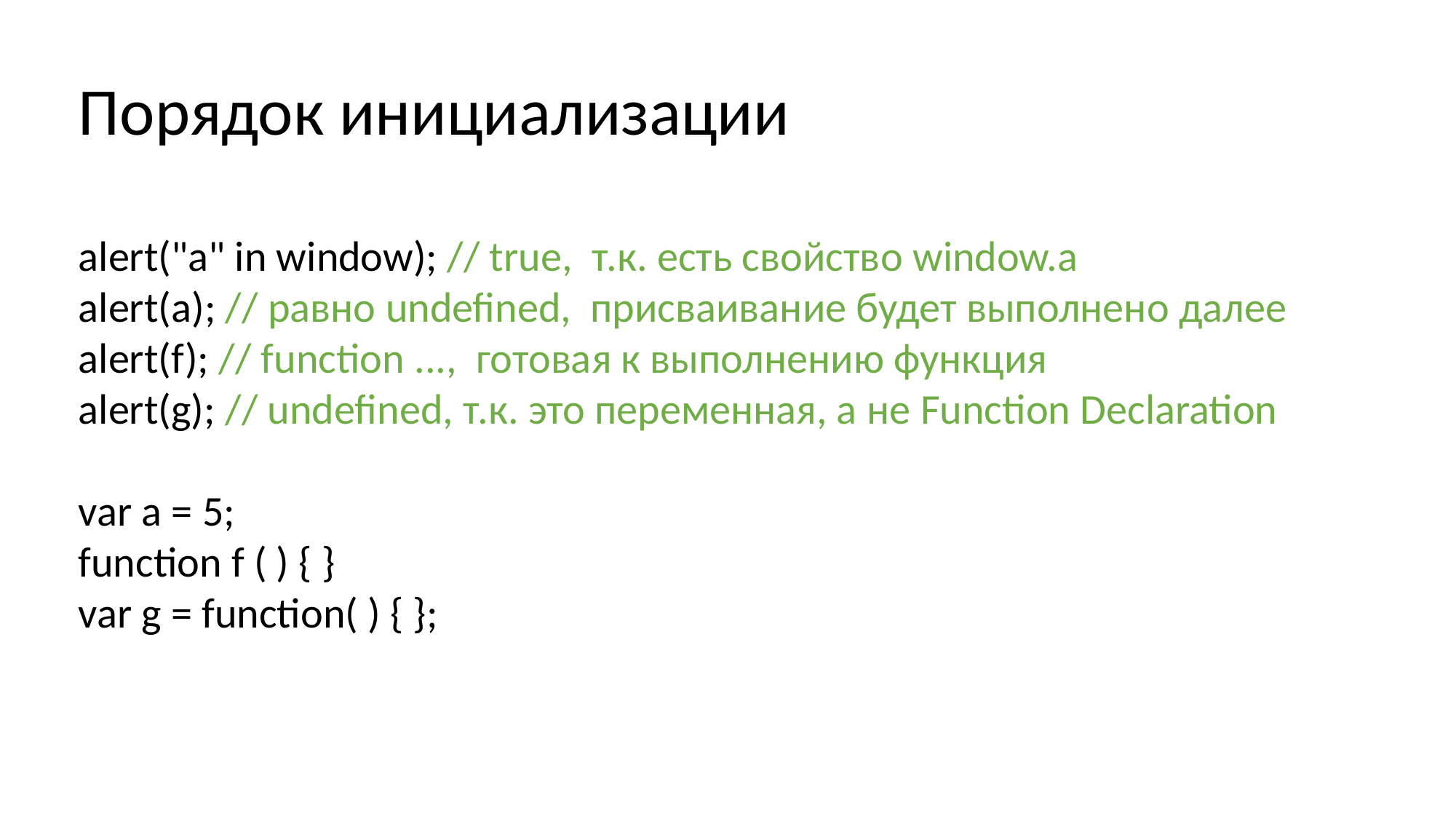

Порядок инициализации

alert("a" in window); // true,  т.к. есть свойство window.a
alert(a); // равно undefined,  присваивание будет выполнено далее
alert(f); // function ...,  готовая к выполнению функция
alert(g); // undefined, т.к. это переменная, а не Function Declaration

var a = 5;
function f ( ) { }
var g = function( ) { };